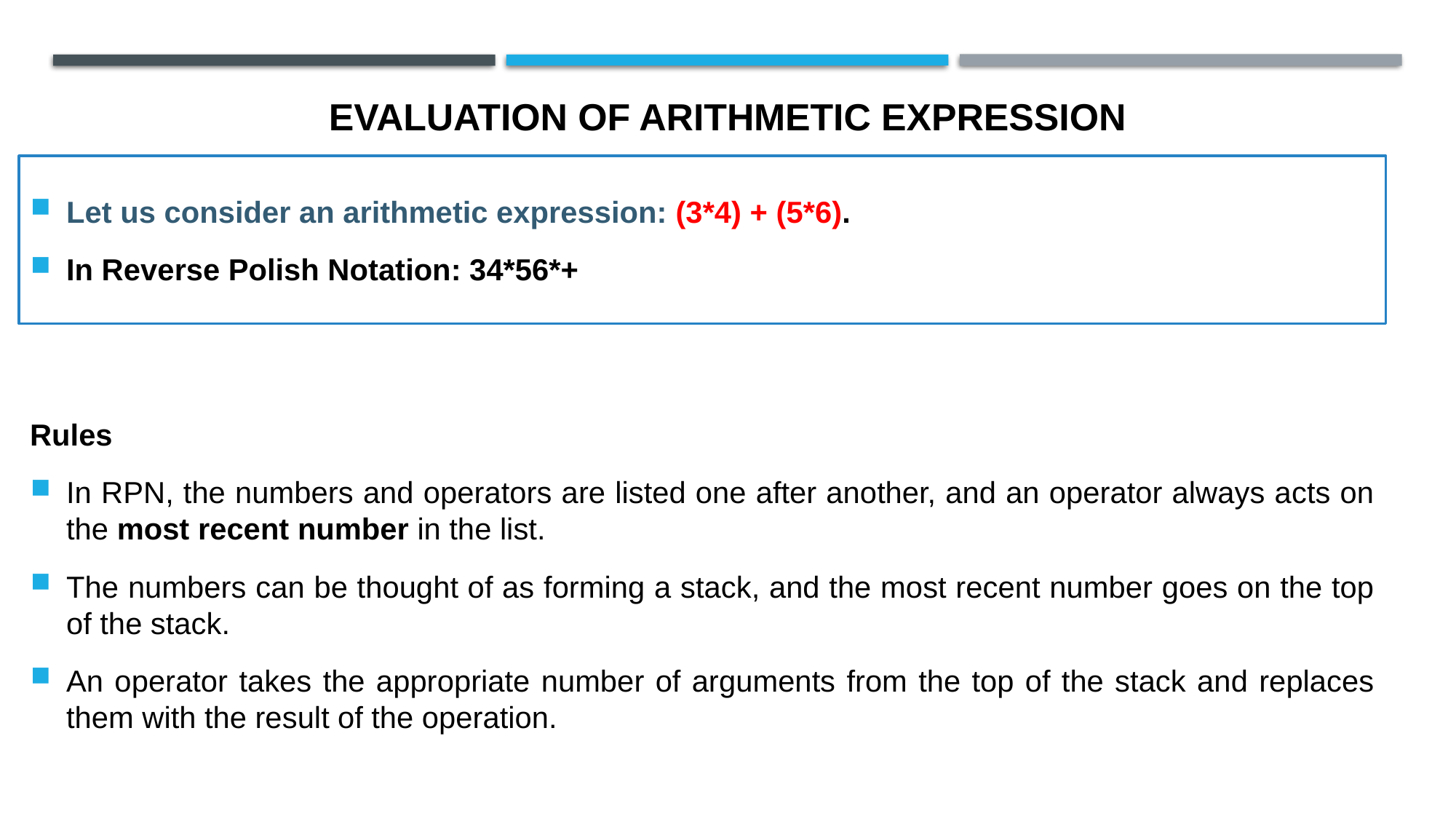

# Evaluation of Arithmetic Expression
Let us consider an arithmetic expression: (3*4) + (5*6).
In Reverse Polish Notation: 34*56*+
Rules
In RPN, the numbers and operators are listed one after another, and an operator always acts on the most recent number in the list.
The numbers can be thought of as forming a stack, and the most recent number goes on the top of the stack.
An operator takes the appropriate number of arguments from the top of the stack and replaces them with the result of the operation.